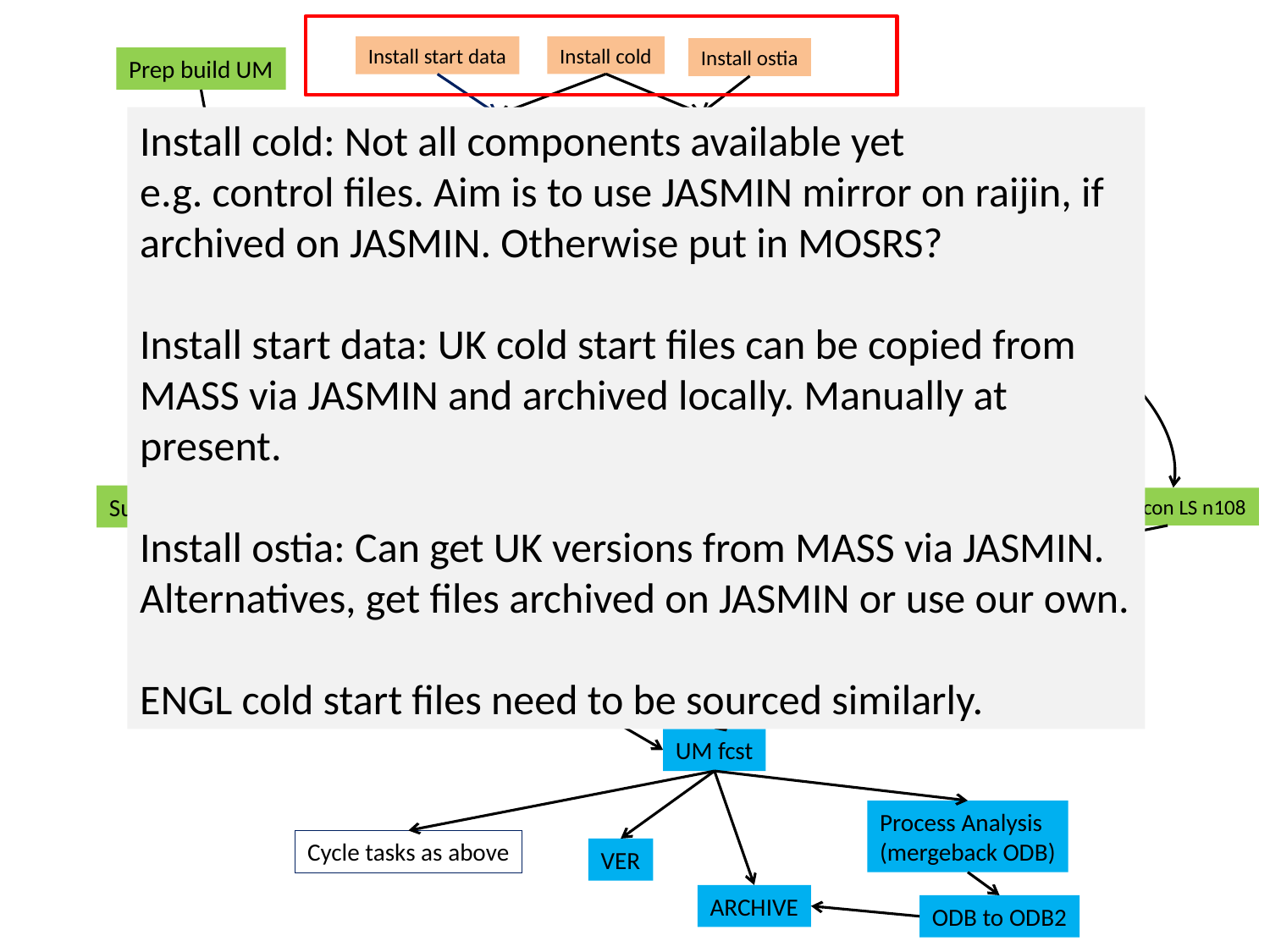

Install cold
Install start data
Install ostia
Prep build UM
Surf seaice/sst
Surf smow
Build UM
Recon cold
UM fcst cold
Install ostia

Get BUFR
OPS BGE screen
Surf ASCAT EKF
OPS BGE
OPS BUFR to ODB
Surf UM JULES
OPS process screen
OPS process
UM recon LS screen
UM recon LS n108
VAR anal n108
UM recon ls n216
Surf JULES
VAR anal screen
VAR anal n216
Surf EKF
UM fcst
Process Analysis
(mergeback ODB)
Cycle tasks as above
VER
ARCHIVE
ODB to ODB2
Install cold: Not all components available yet
e.g. control files. Aim is to use JASMIN mirror on raijin, if archived on JASMIN. Otherwise put in MOSRS?

Install start data: UK cold start files can be copied from MASS via JASMIN and archived locally. Manually at present.

Install ostia: Can get UK versions from MASS via JASMIN.
Alternatives, get files archived on JASMIN or use our own.

ENGL cold start files need to be sourced similarly.